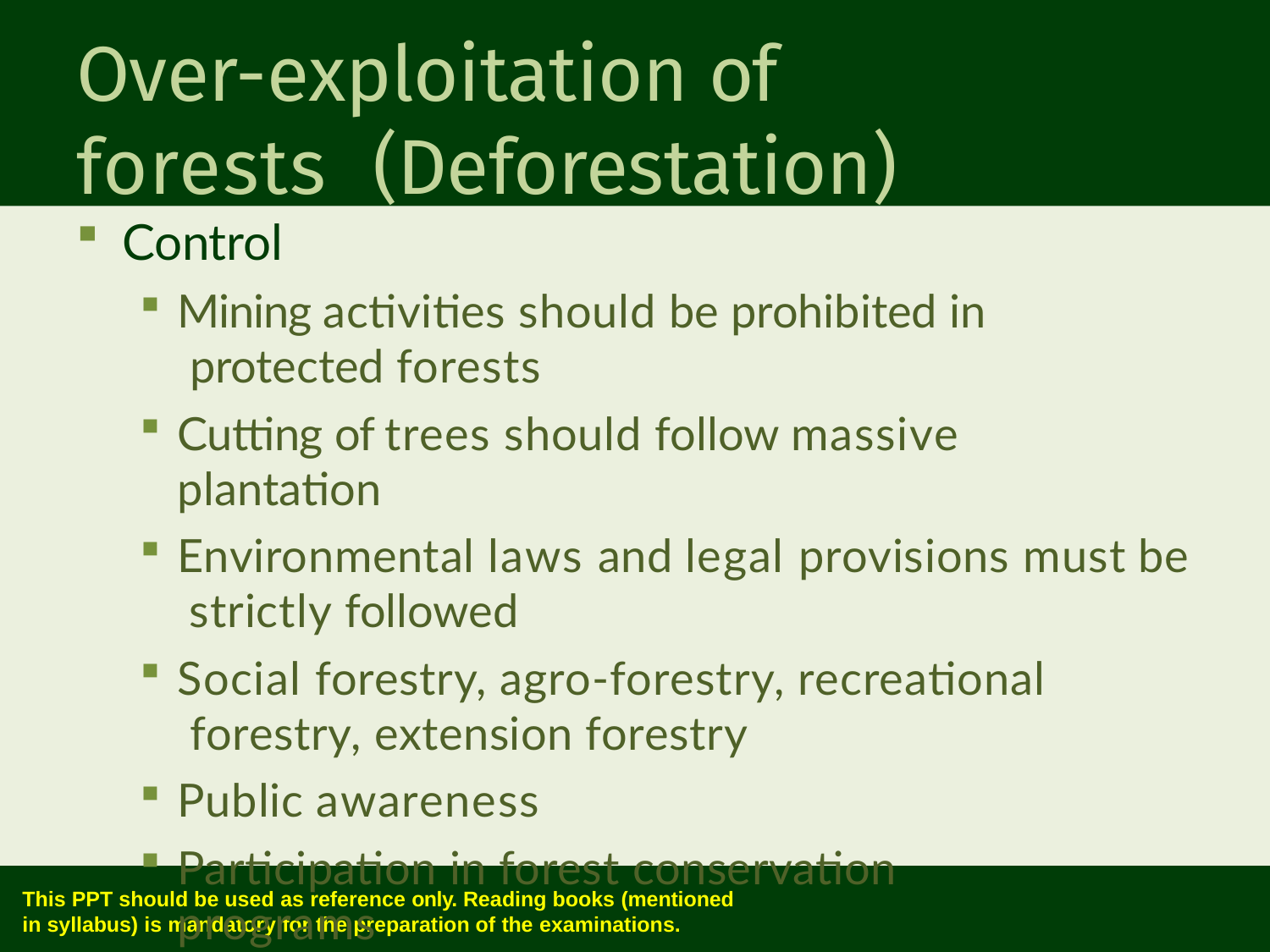

# Over-exploitation of forests  (Deforestation)
Control
Mining activities should be prohibited in  protected forests
Cutting of trees should follow massive plantation
Environmental laws and legal provisions must be  strictly followed
Social forestry, agro-forestry, recreational  forestry, extension forestry
Public awareness
Participation in forest conservation programs
This PPT should be used as reference only. Reading books (mentioned
in syllabus) is mandatory for the preparation of the examinations.